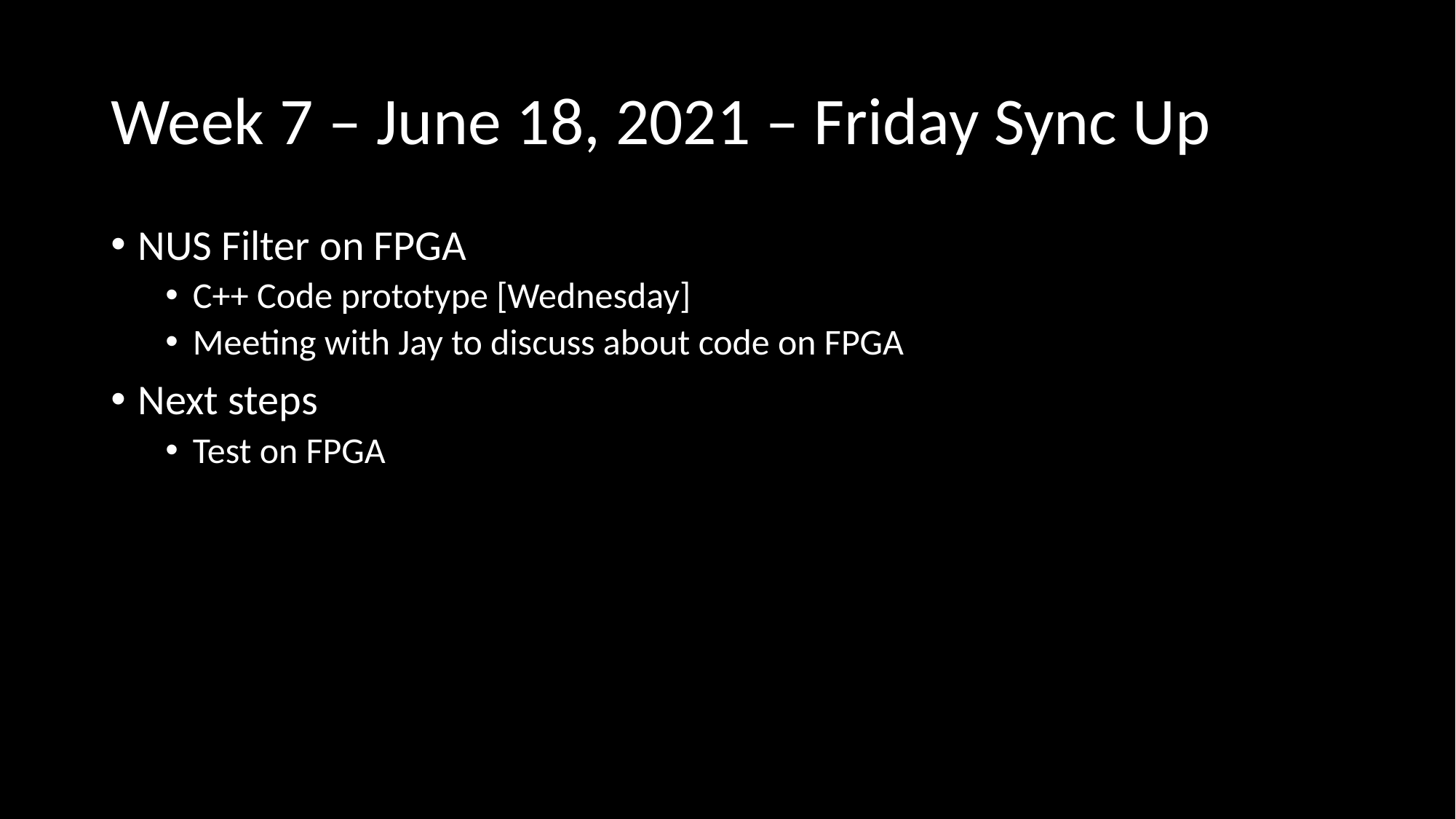

# Week 7 – June 18, 2021 – Friday Sync Up
NUS Filter on FPGA
C++ Code prototype [Wednesday]
Meeting with Jay to discuss about code on FPGA
Next steps
Test on FPGA